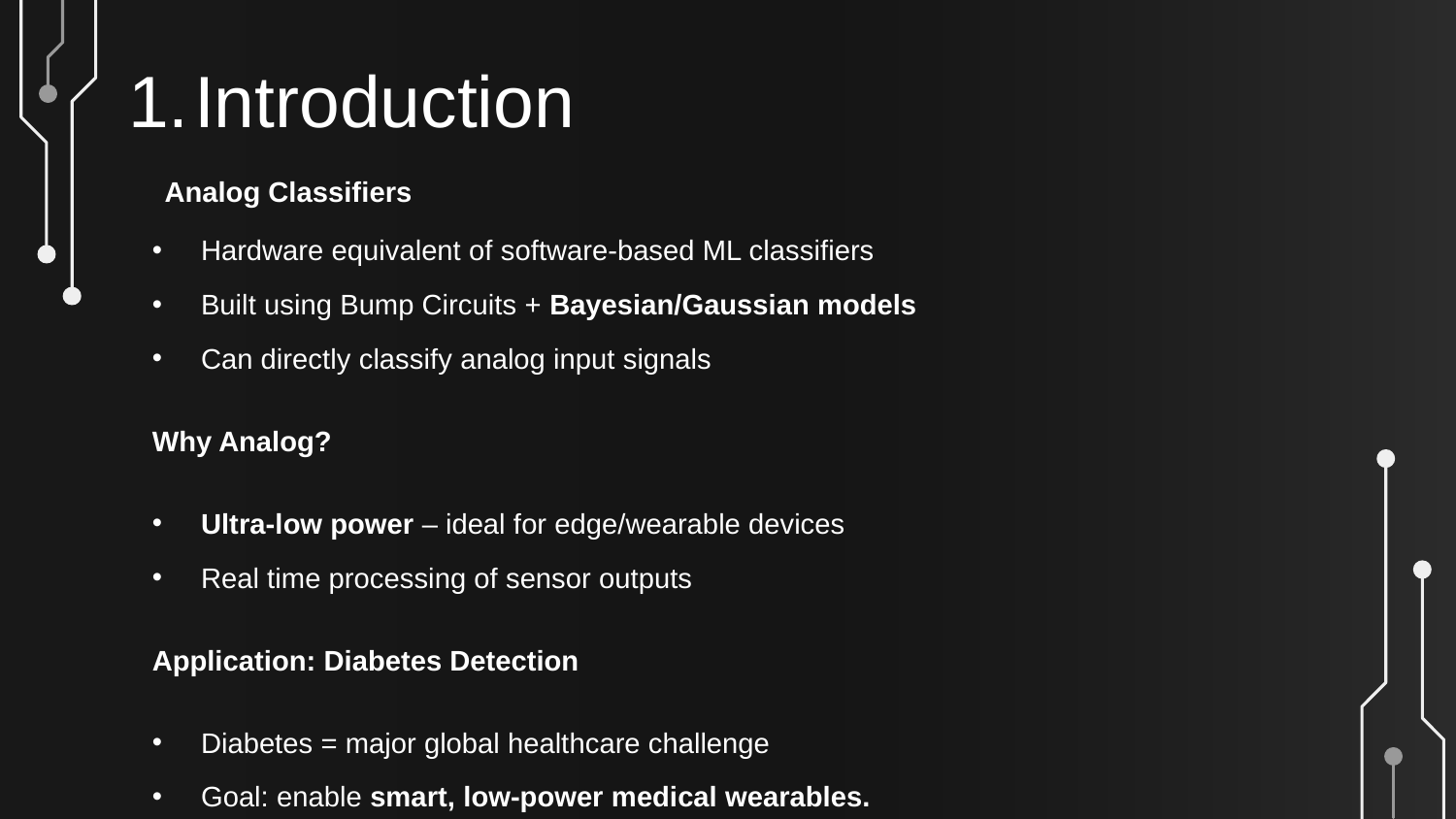

# Introduction
Analog Classifiers
Hardware equivalent of software-based ML classifiers
Built using Bump Circuits + Bayesian/Gaussian models
Can directly classify analog input signals
Why Analog?
Ultra-low power – ideal for edge/wearable devices
Real time processing of sensor outputs
Application: Diabetes Detection
Diabetes = major global healthcare challenge
Goal: enable smart, low-power medical wearables.
Stepping stone for advanced health monitoring.